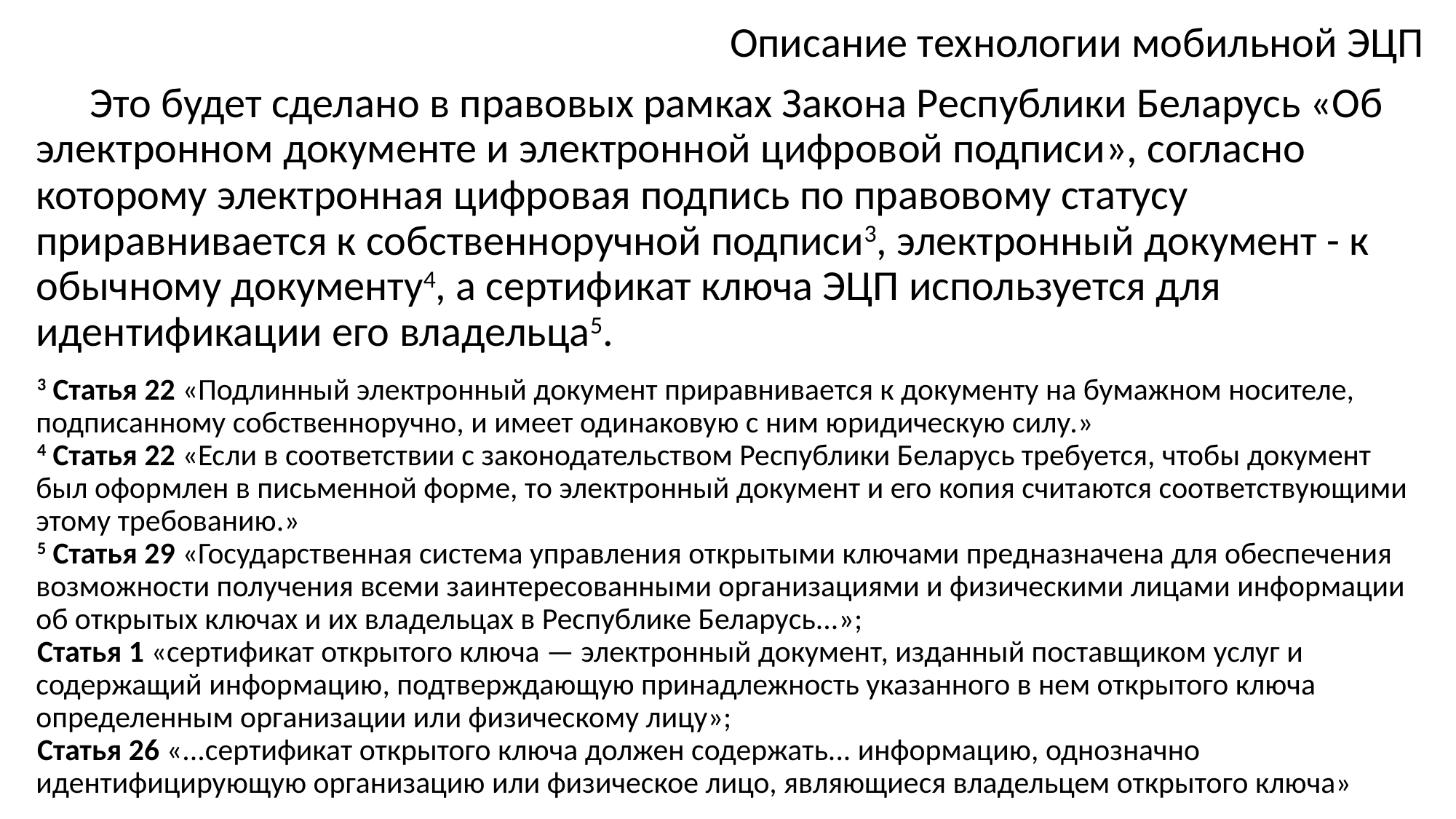

# Описание технологии мобильной ЭЦП
Это будет сделано в правовых рамках Закона Республики Беларусь «Об электронном документе и электронной цифровой подписи», согласно которому электронная цифровая подпись по правовому статусу приравнивается к собственноручной подписи3, электронный документ - к обычному документу4, а сертификат ключа ЭЦП используется для идентификации его владельца5.
3 Статья 22 «Подлинный электронный документ приравнивается к документу на бумажном носителе, подписанному собственноручно, и имеет одинаковую с ним юридическую силу.»
4 Статья 22 «Если в соответствии с законодательством Республики Беларусь требуется, чтобы документ был оформлен в письменной форме, то электронный документ и его копия считаются соответствующими этому требованию.»
5 Статья 29 «Государственная система управления открытыми ключами предназначена для обеспечения возможности получения всеми заинтересованными организациями и физическими лицами информации об открытых ключах и их владельцах в Республике Беларусь...»;
Статья 1 «сертификат открытого ключа — электронный документ, изданный поставщиком услуг и содержащий информацию, подтверждающую принадлежность указанного в нем открытого ключа определенным организации или физическому лицу»;
Статья 26 «...сертификат открытого ключа должен содержать... информацию, однозначно идентифицирующую организацию или физическое лицо, являющиеся владельцем открытого ключа»